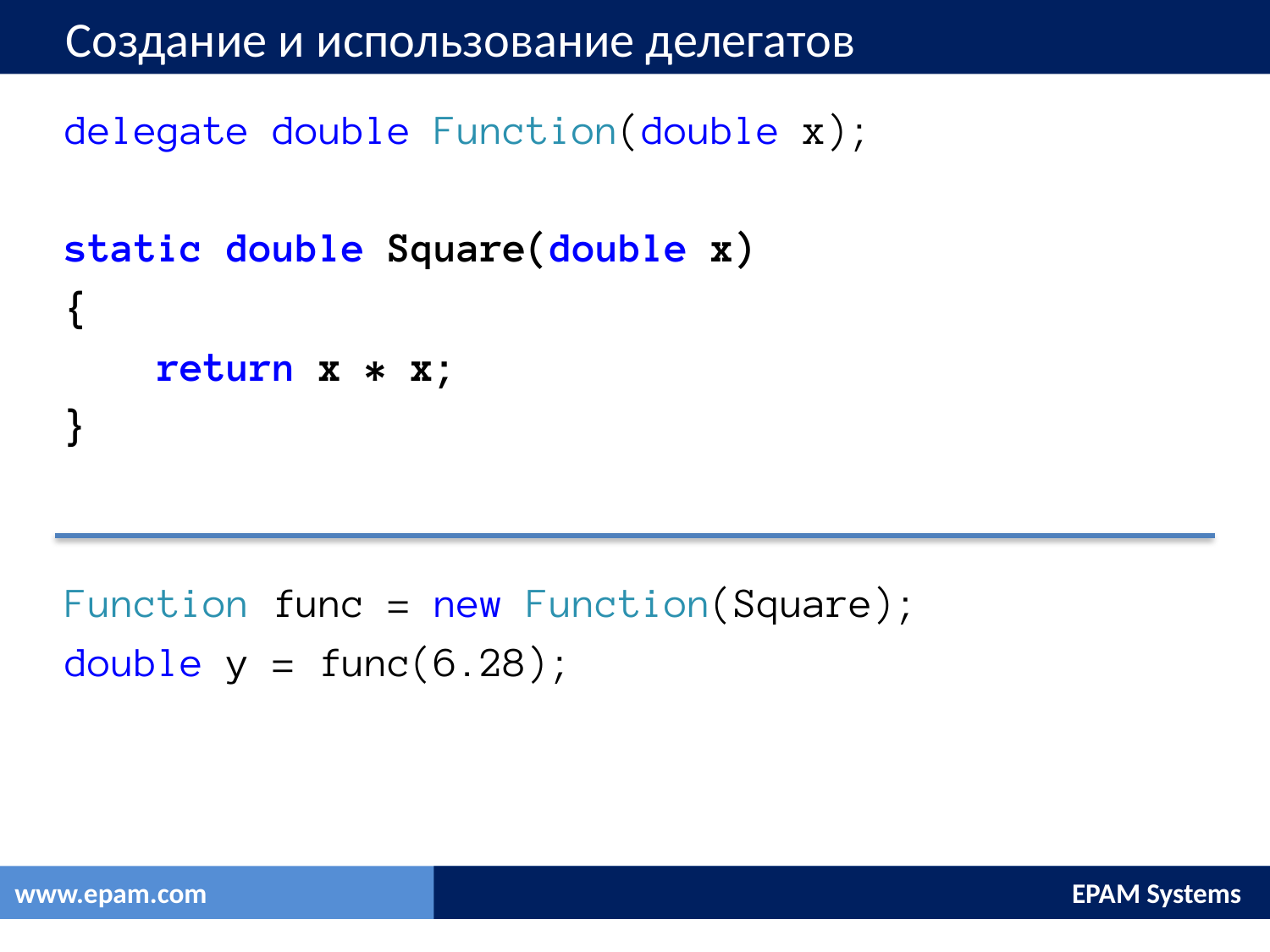

# Создание и использование делегатов
delegate double Function(double x);

static double Square(double x)
{
    return x * x;
}

Function func = new Function(Square);
double y = func(6.28);